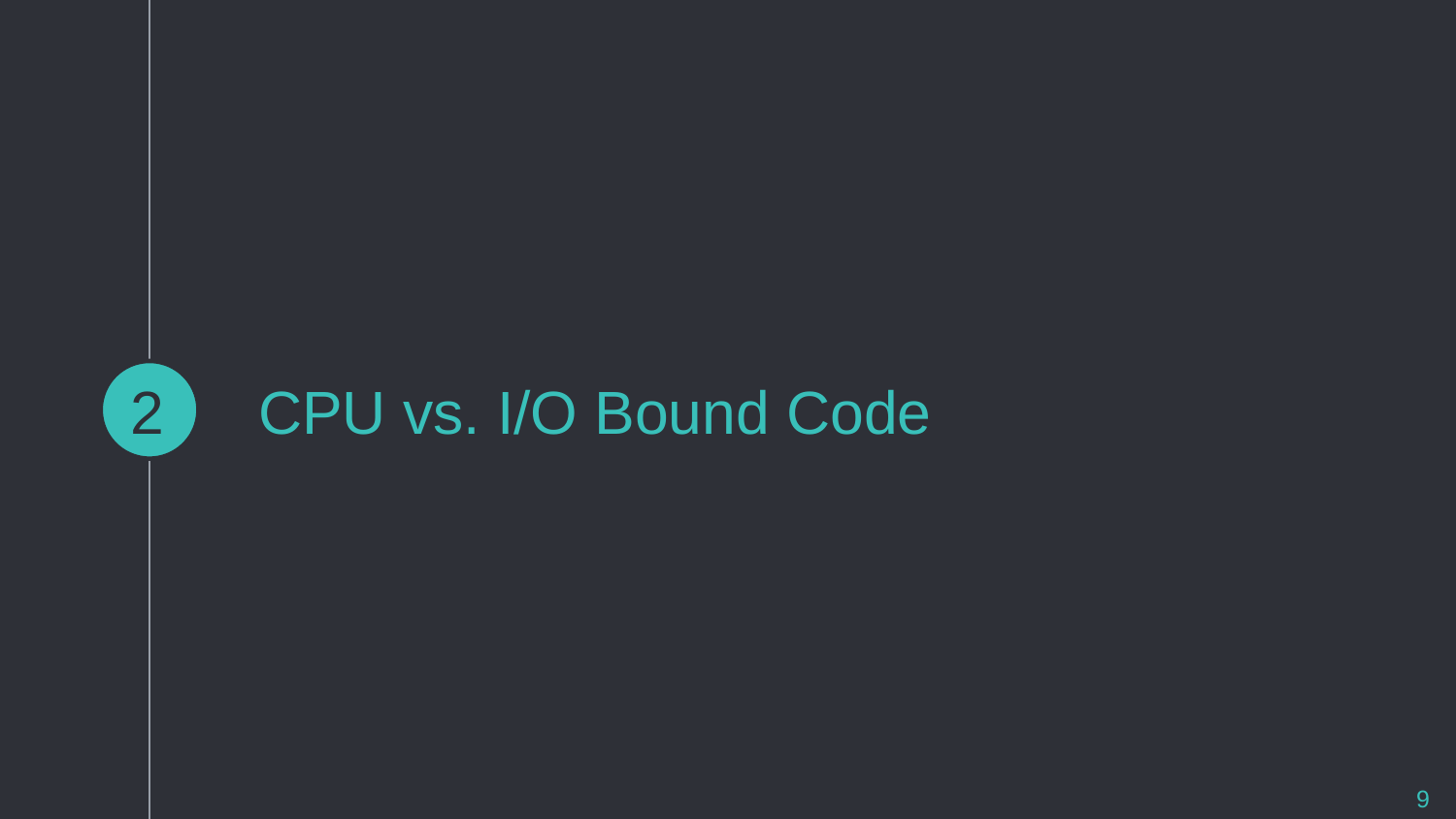

2
# CPU vs. I/O Bound Code
9